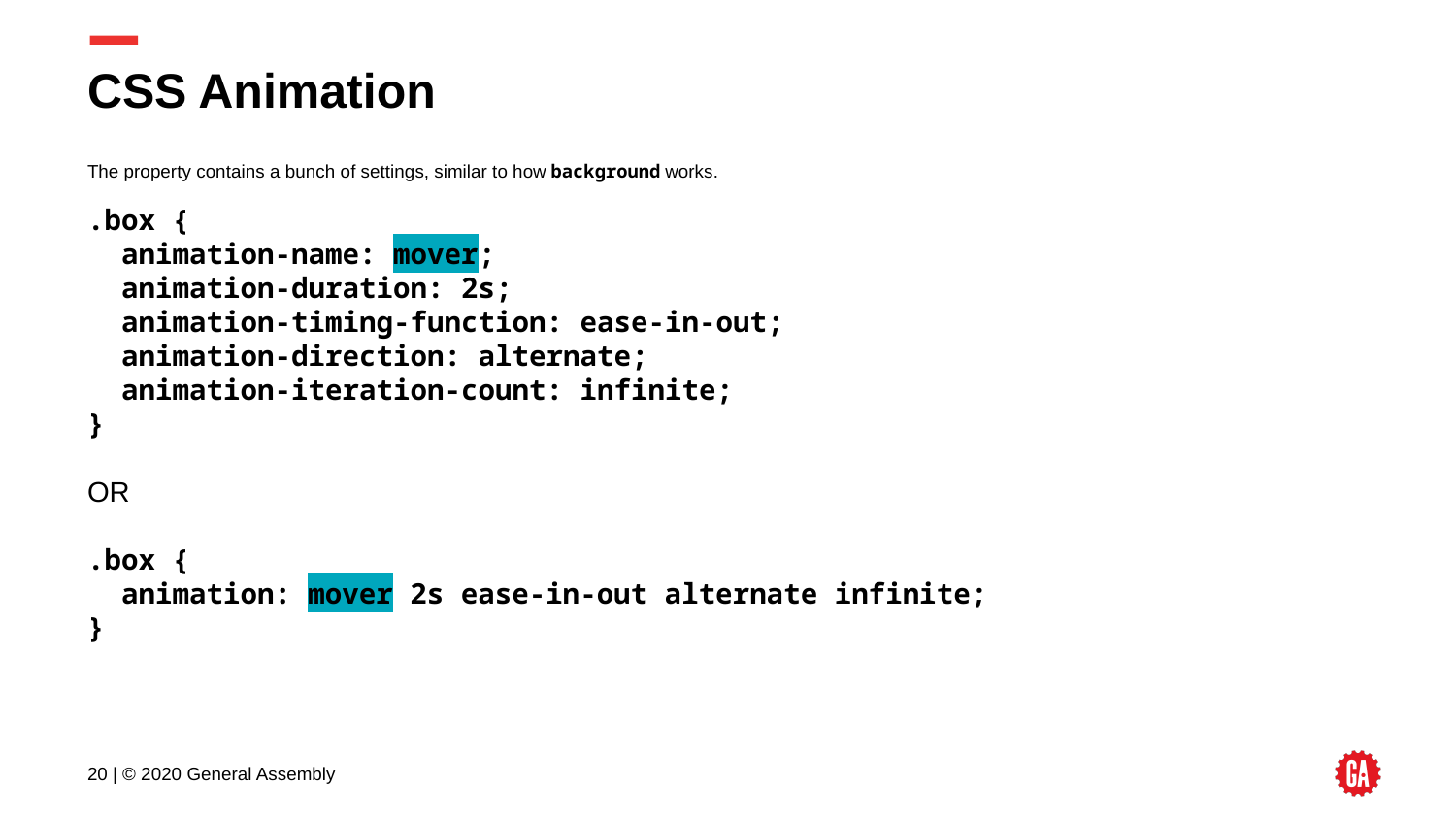

# CSS Animation
The property contains a bunch of settings, similar to how background works.
.box {
  animation-name: mover;
  animation-duration: 2s;
  animation-timing-function: ease-in-out;
  animation-direction: alternate;
  animation-iteration-count: infinite;
}

OR

.box {
  animation: mover 2s ease-in-out alternate infinite;
}
20 | © 2020 General Assembly